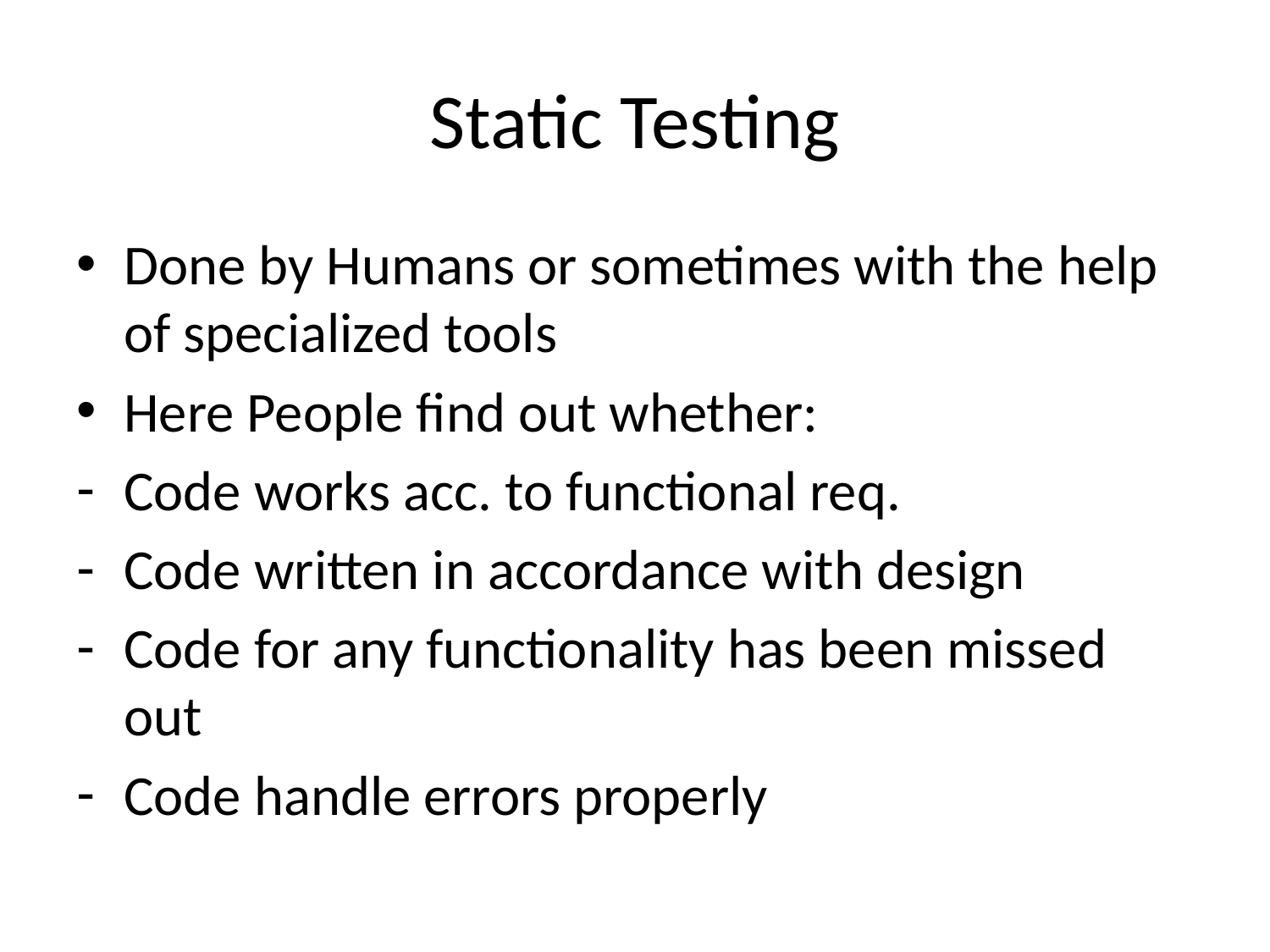

# Static Testing
Done by Humans or sometimes with the help of specialized tools
Here People find out whether:
Code works acc. to functional req.
Code written in accordance with design
Code for any functionality has been missed out
Code handle errors properly